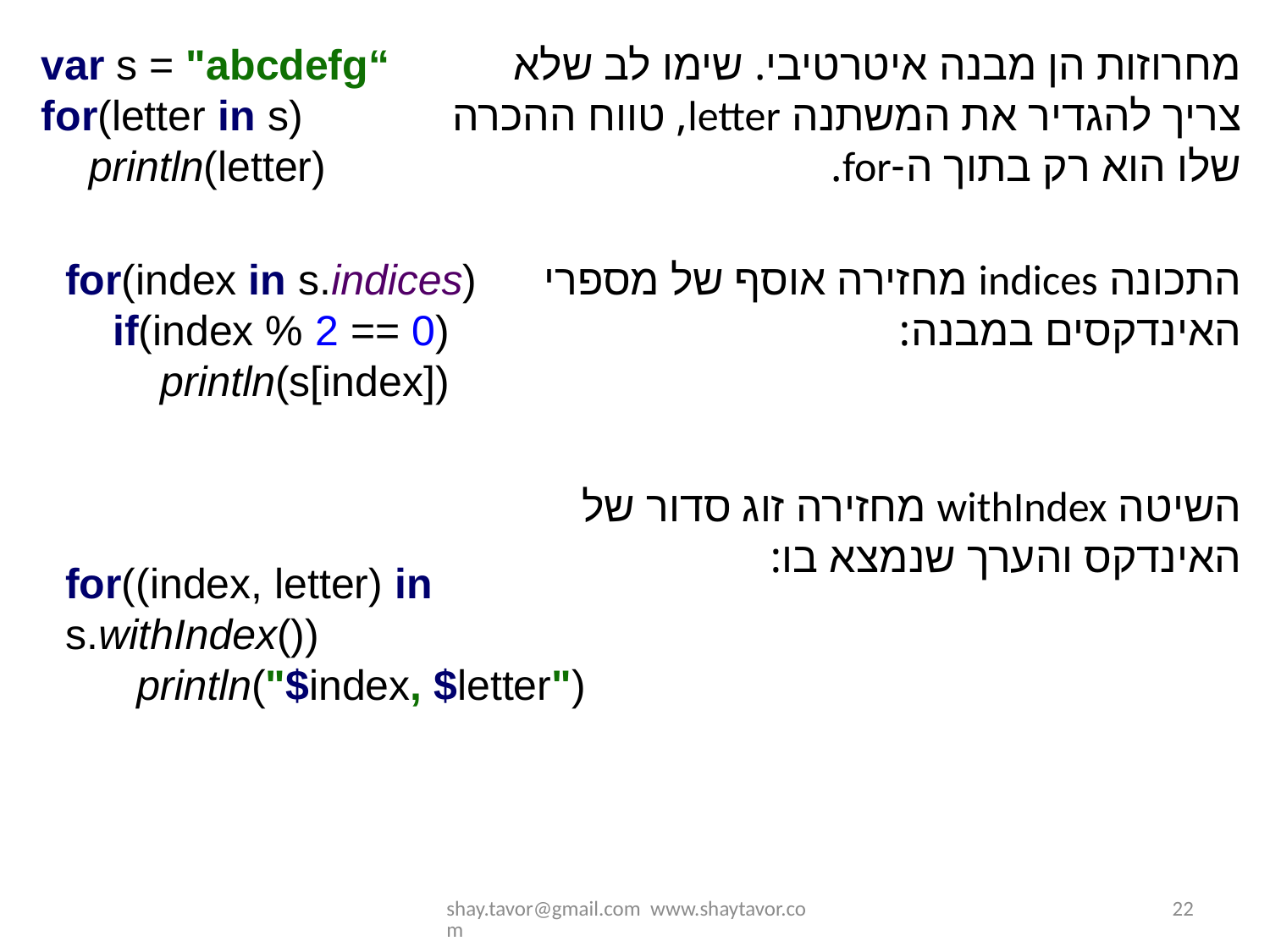

var s = "abcdefg“
for(letter in s)
    println(letter)
מחרוזות הן מבנה איטרטיבי. שימו לב שלא צריך להגדיר את המשתנה letter, טווח ההכרה שלו הוא רק בתוך ה-for.
for(index in s.indices)
    if(index % 2 == 0)
        println(s[index])
התכונה indices מחזירה אוסף של מספרי האינדקסים במבנה:
השיטה withIndex מחזירה זוג סדור של האינדקס והערך שנמצא בו:
for((index, letter) in s.withIndex())
      println("$index, $letter")
shay.tavor@gmail.com  www.shaytavor.com
22